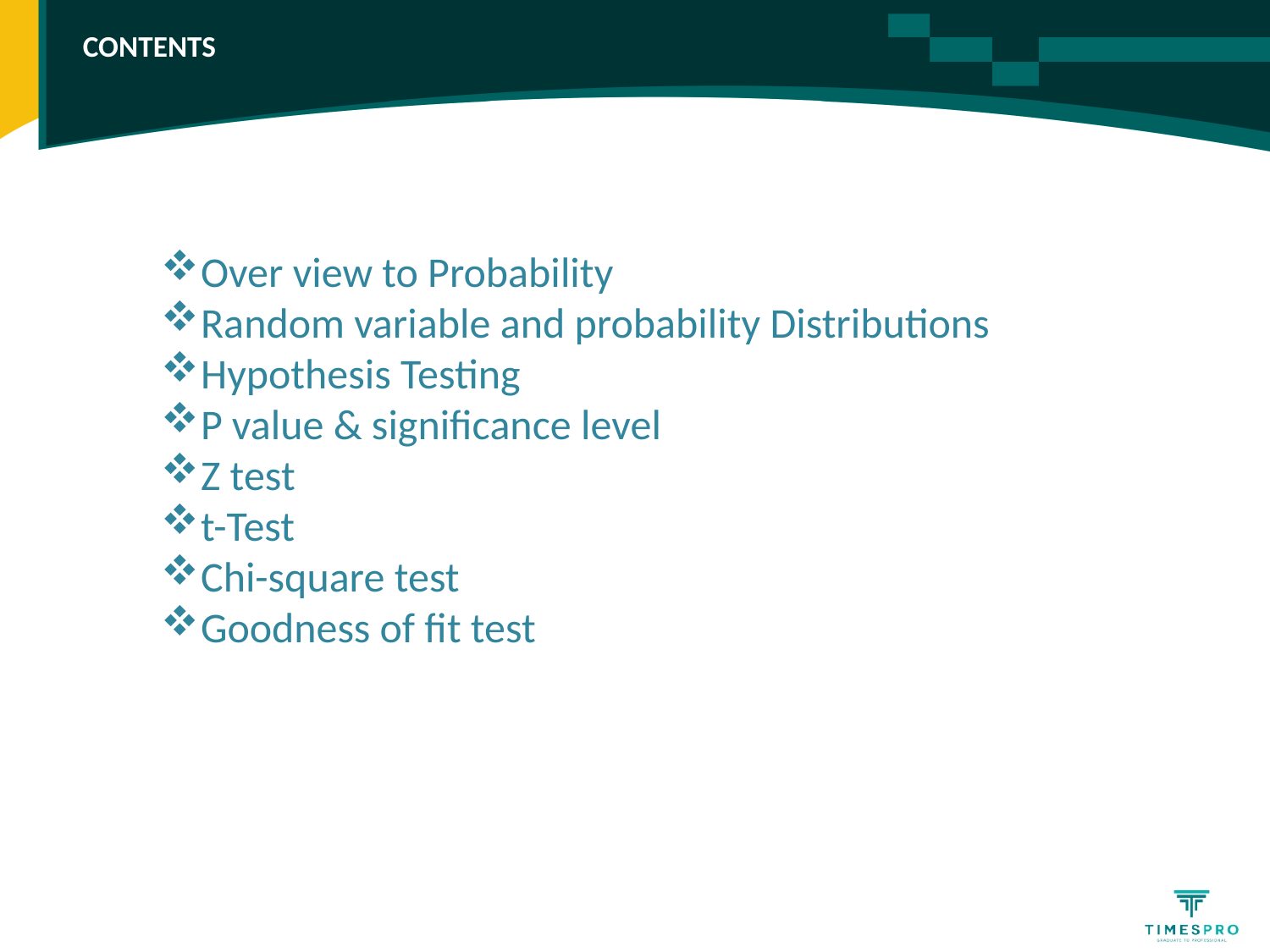

# CONTENTS

Over view to Probability
Random variable and probability Distributions
Hypothesis Testing
P value & significance level
Z test
t-Test
Chi-square test
Goodness of fit test